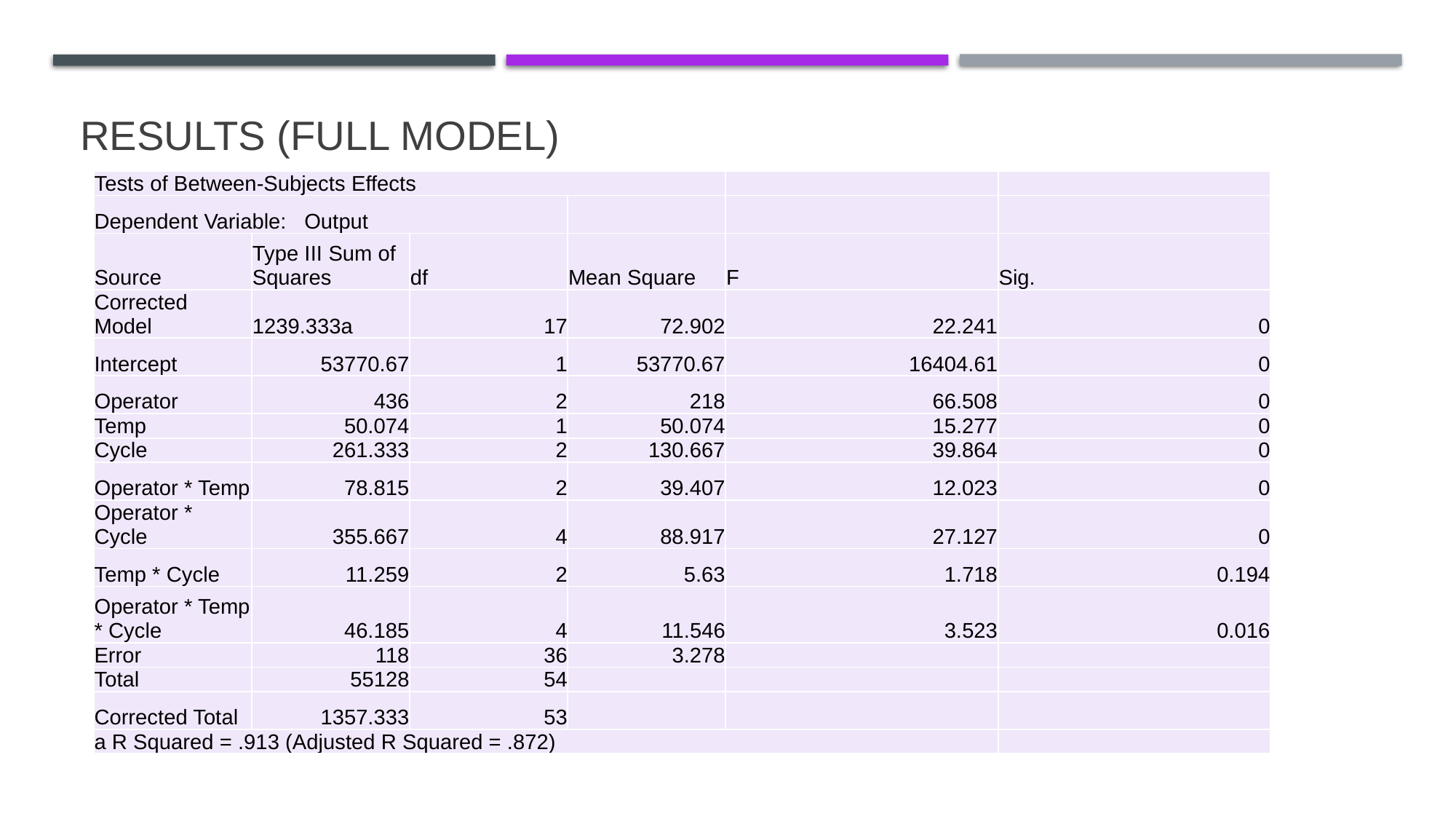

# Results (full model)
| Tests of Between-Subjects Effects |  |  |  |  |  |
| --- | --- | --- | --- | --- | --- |
| Dependent Variable: Output |  |  |  |  |  |
| Source | Type III Sum of Squares | df | Mean Square | F | Sig. |
| Corrected Model | 1239.333a | 17 | 72.902 | 22.241 | 0 |
| Intercept | 53770.67 | 1 | 53770.67 | 16404.61 | 0 |
| Operator | 436 | 2 | 218 | 66.508 | 0 |
| Temp | 50.074 | 1 | 50.074 | 15.277 | 0 |
| Cycle | 261.333 | 2 | 130.667 | 39.864 | 0 |
| Operator \* Temp | 78.815 | 2 | 39.407 | 12.023 | 0 |
| Operator \* Cycle | 355.667 | 4 | 88.917 | 27.127 | 0 |
| Temp \* Cycle | 11.259 | 2 | 5.63 | 1.718 | 0.194 |
| Operator \* Temp \* Cycle | 46.185 | 4 | 11.546 | 3.523 | 0.016 |
| Error | 118 | 36 | 3.278 |  |  |
| Total | 55128 | 54 |  |  |  |
| Corrected Total | 1357.333 | 53 |  |  |  |
| a R Squared = .913 (Adjusted R Squared = .872) |  |  |  |  |  |